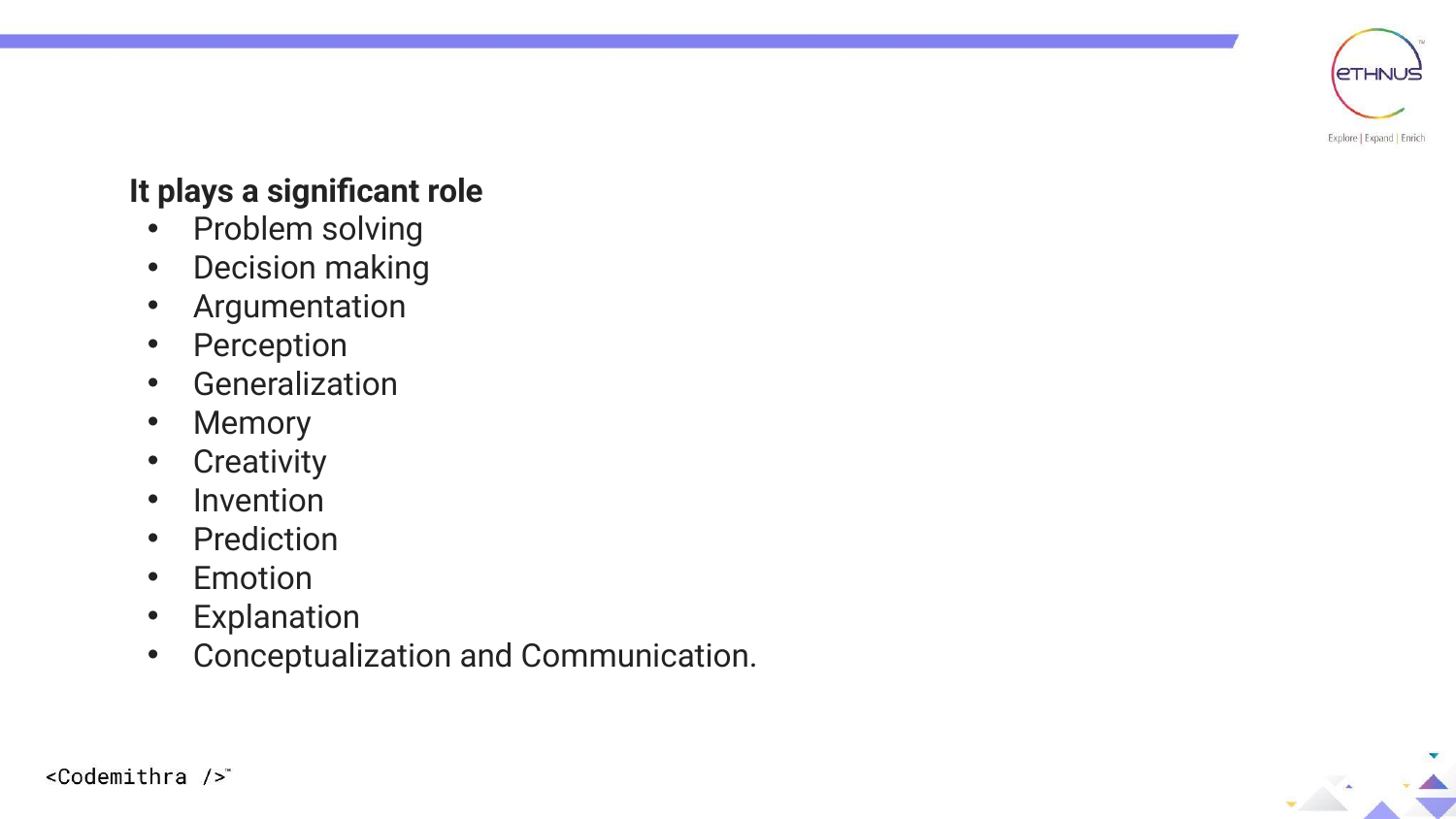

It plays a significant role
Problem solving
Decision making
Argumentation
Perception
Generalization
Memory
Creativity
Invention
Prediction
Emotion
Explanation
Conceptualization and Communication.